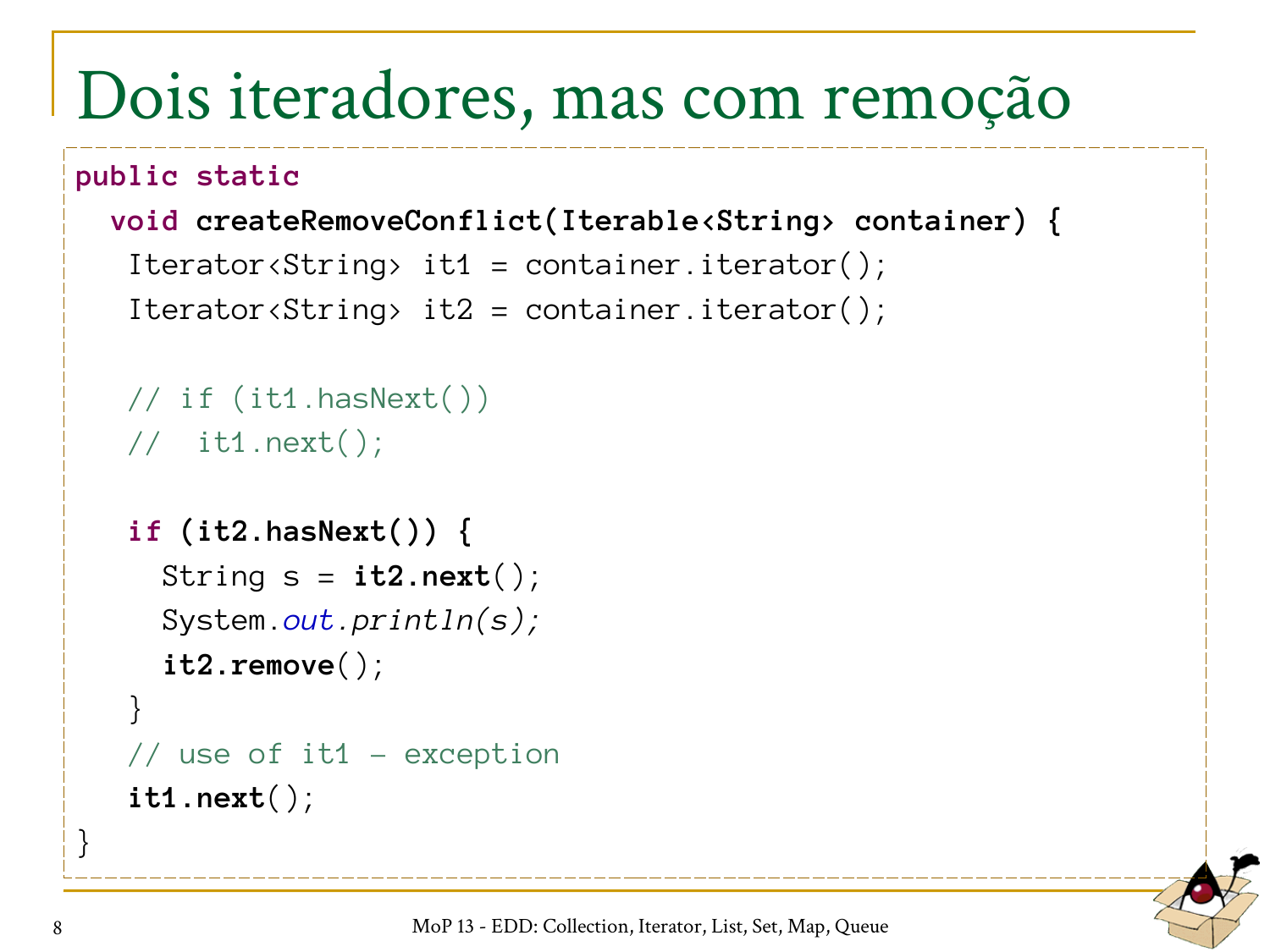

# Dois iteradores, mas com remoção
public static
  void createRemoveConflict(Iterable<String> container) {
   Iterator<String> it1 = container.iterator();
   Iterator<String> it2 = container.iterator();

   // if (it1.hasNext())
   //  it1.next();

   if (it2.hasNext()) {
     String s = it2.next();
     System.out.println(s);
     it2.remove();
   }
   // use of it1 – exception
   it1.next();
}
MoP 13 - EDD: Collection, Iterator, List, Set, Map, Queue